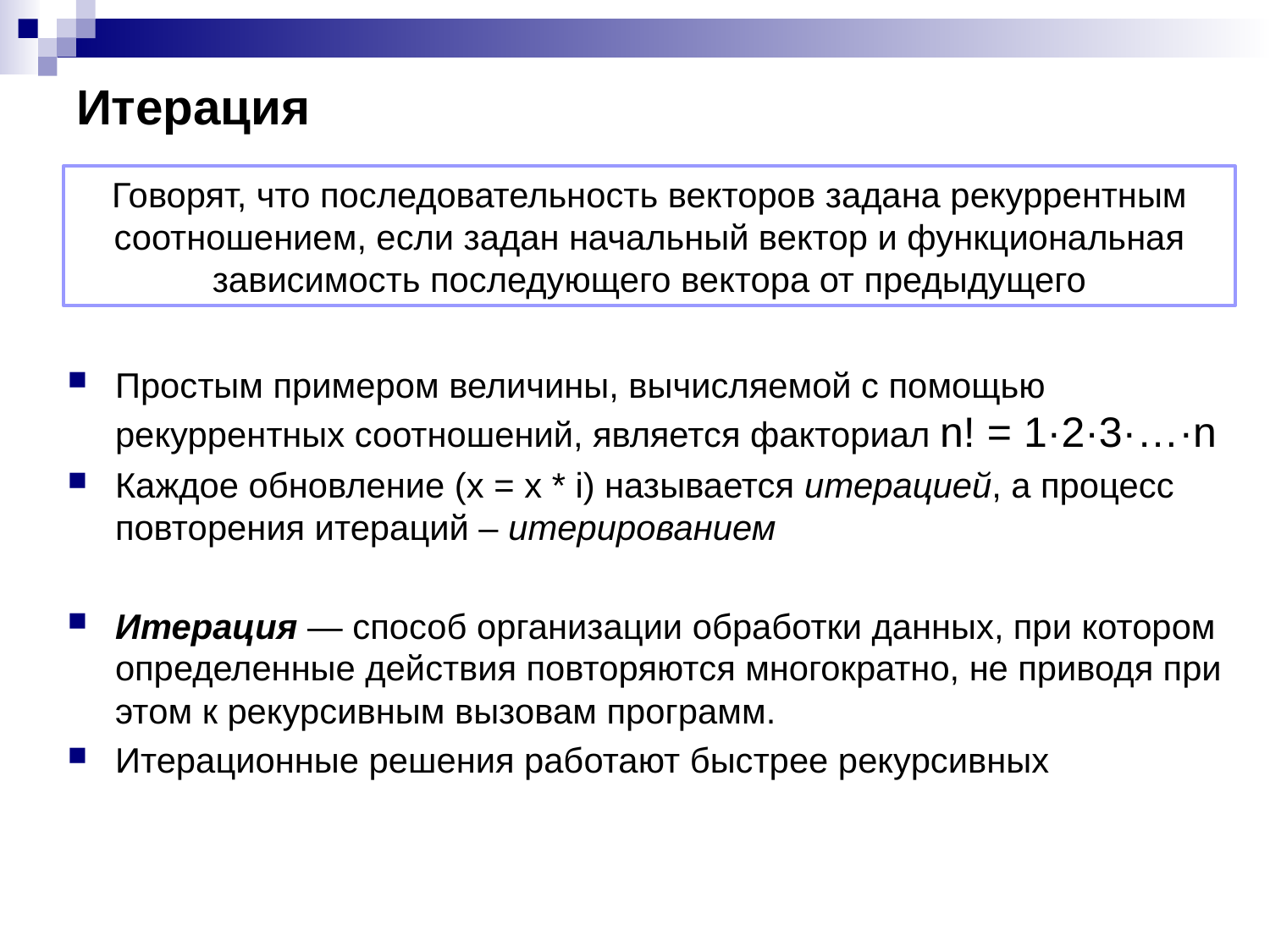

# Итерация
Говорят, что последовательность векторов задана рекуррентным соотношением, если задан начальный вектор и функциональная зависимость последующего вектора от предыдущего
Простым примером величины, вычисляемой с помощью рекуррентных соотношений, является факториал n! = 1·2·3·…·n
Каждое обновление (x = x * i) называется итерацией, а процесс повторения итераций – итерированием

Итерация — способ организации обработки данных, при котором определенные действия повторяются многократно, не приводя при этом к рекурсивным вызовам программ.
Итерационные решения работают быстрее рекурсивных